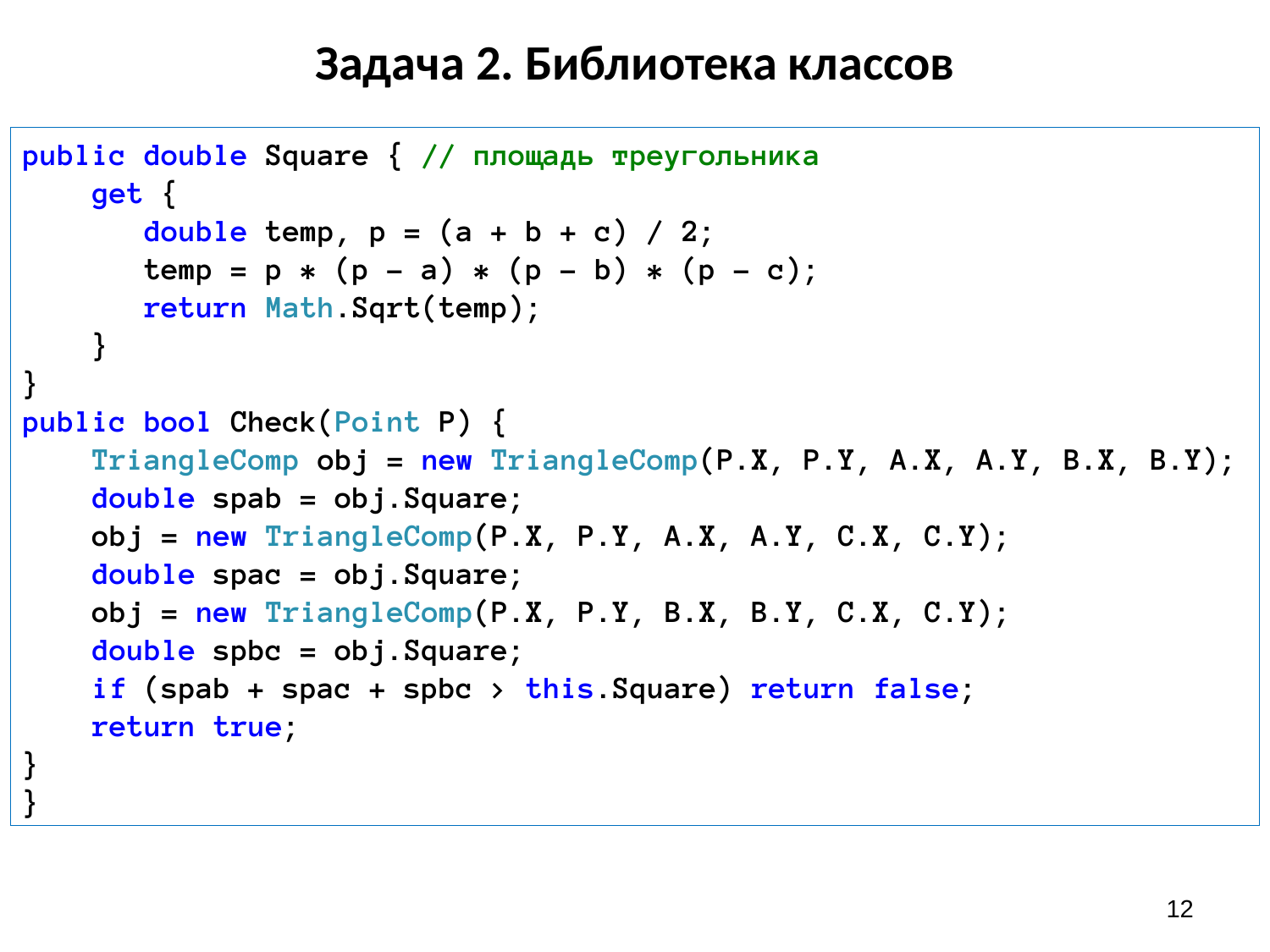

# Задача 2. Библиотека классов
public double Square { // площадь треугольника
    get {
       double temp, p = (a + b + c) / 2;
       temp = p * (p - a) * (p - b) * (p - c);
       return Math.Sqrt(temp);
    }
}
public bool Сheck(Point P) {
    TriangleComp obj = new TriangleComp(P.X, P.Y, A.X, A.Y, B.X, B.Y);
    double spab = obj.Square;
    obj = new TriangleComp(P.X, P.Y, A.X, A.Y, C.X, C.Y);
    double spac = obj.Square;
    obj = new TriangleComp(P.X, P.Y, B.X, B.Y, C.X, C.Y);
    double spbc = obj.Square;
    if (spab + spac + spbc > this.Square) return false;
    return true;
}
}
12